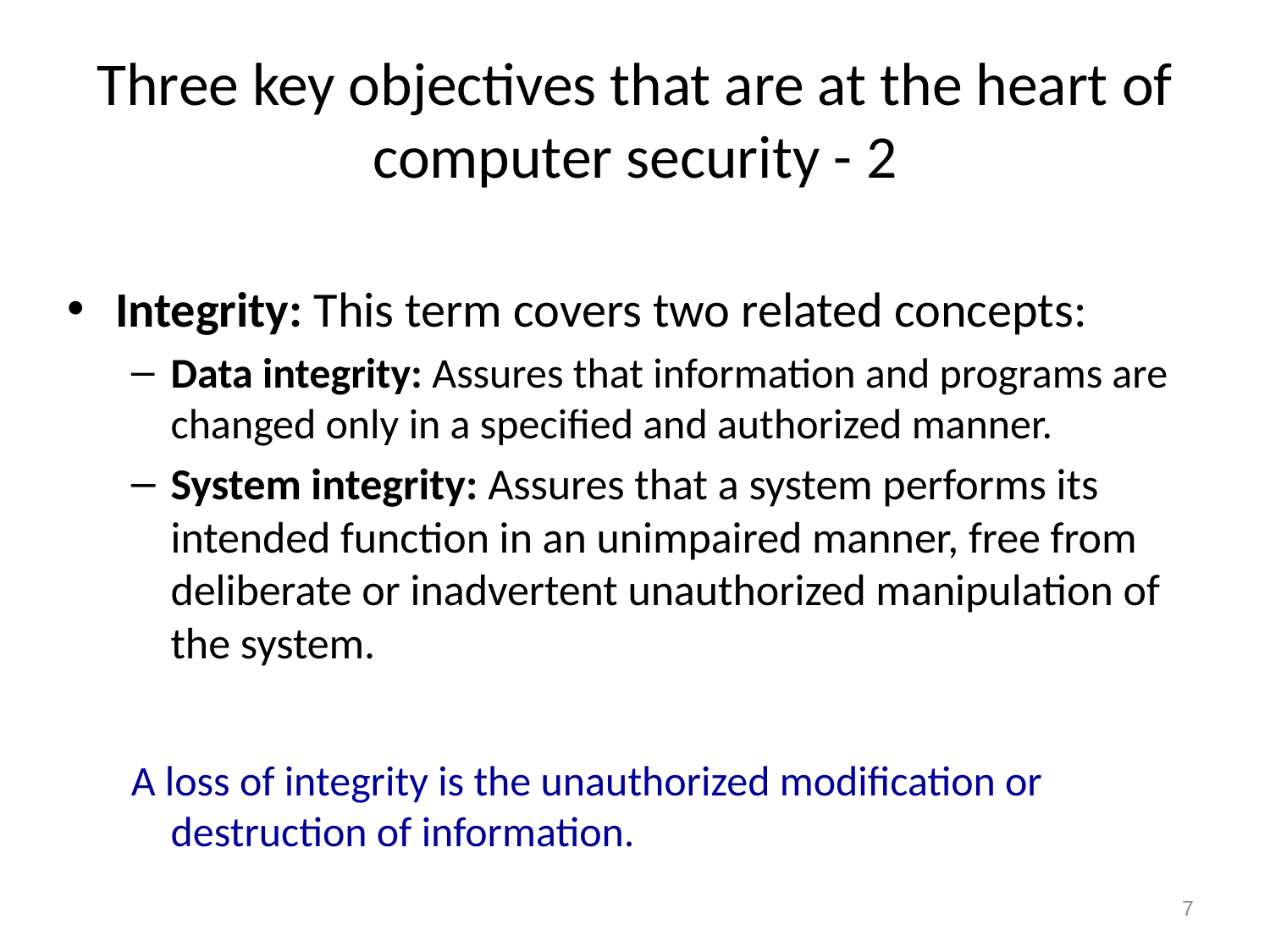

# Three key objectives that are at the heart of computer security - 2
Integrity: This term covers two related concepts:
Data integrity: Assures that information and programs are changed only in a specified and authorized manner.
System integrity: Assures that a system performs its intended function in an unimpaired manner, free from deliberate or inadvertent unauthorized manipulation of the system.

A loss of integrity is the unauthorized modification or destruction of information.

7